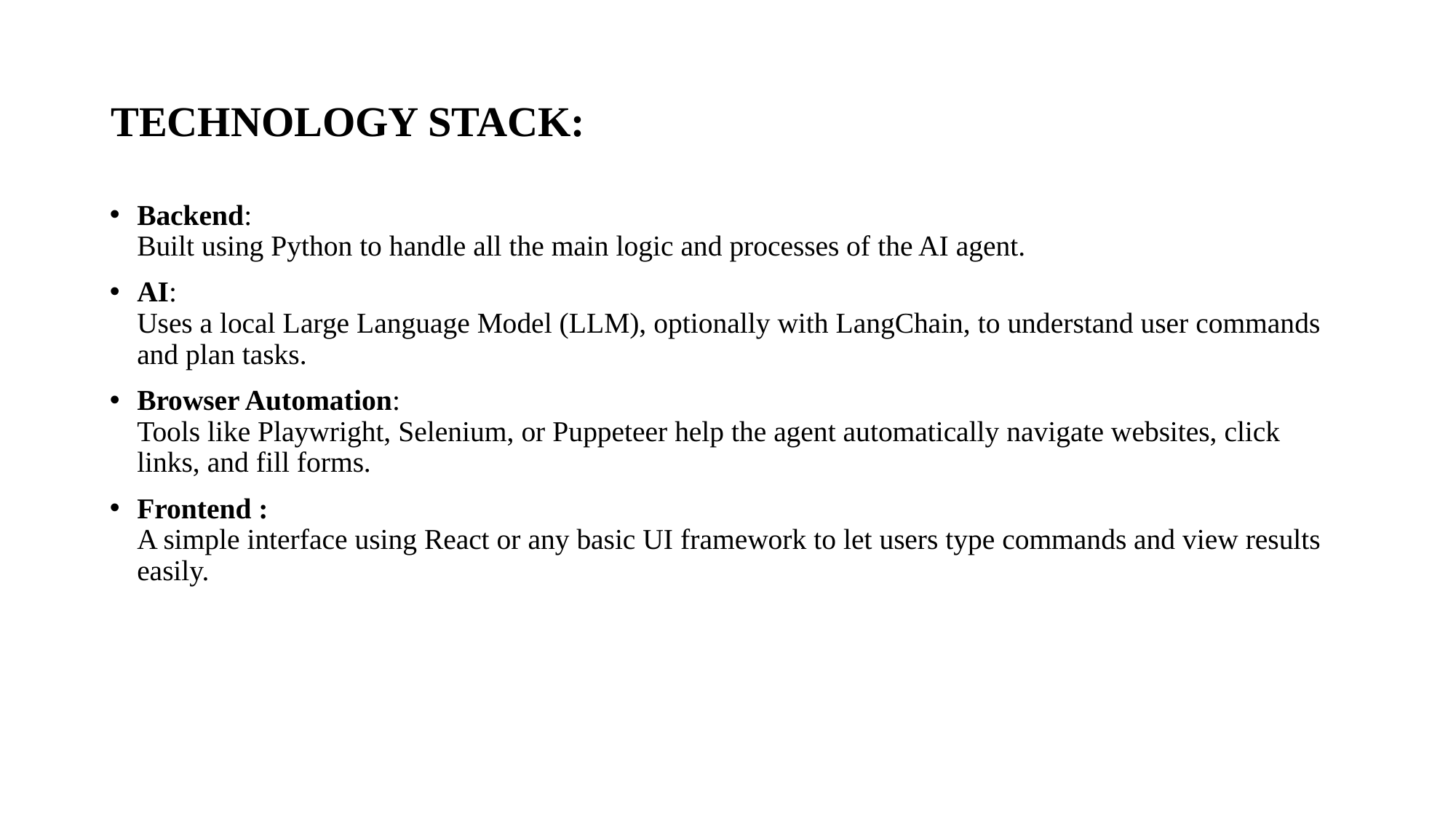

# TECHNOLOGY STACK:
Backend:
Built using Python to handle all the main logic and processes of the AI agent.
AI:
Uses a local Large Language Model (LLM), optionally with LangChain, to understand user commands and plan tasks.
Browser Automation:
Tools like Playwright, Selenium, or Puppeteer help the agent automatically navigate websites, click links, and fill forms.
Frontend :
A simple interface using React or any basic UI framework to let users type commands and view results easily.